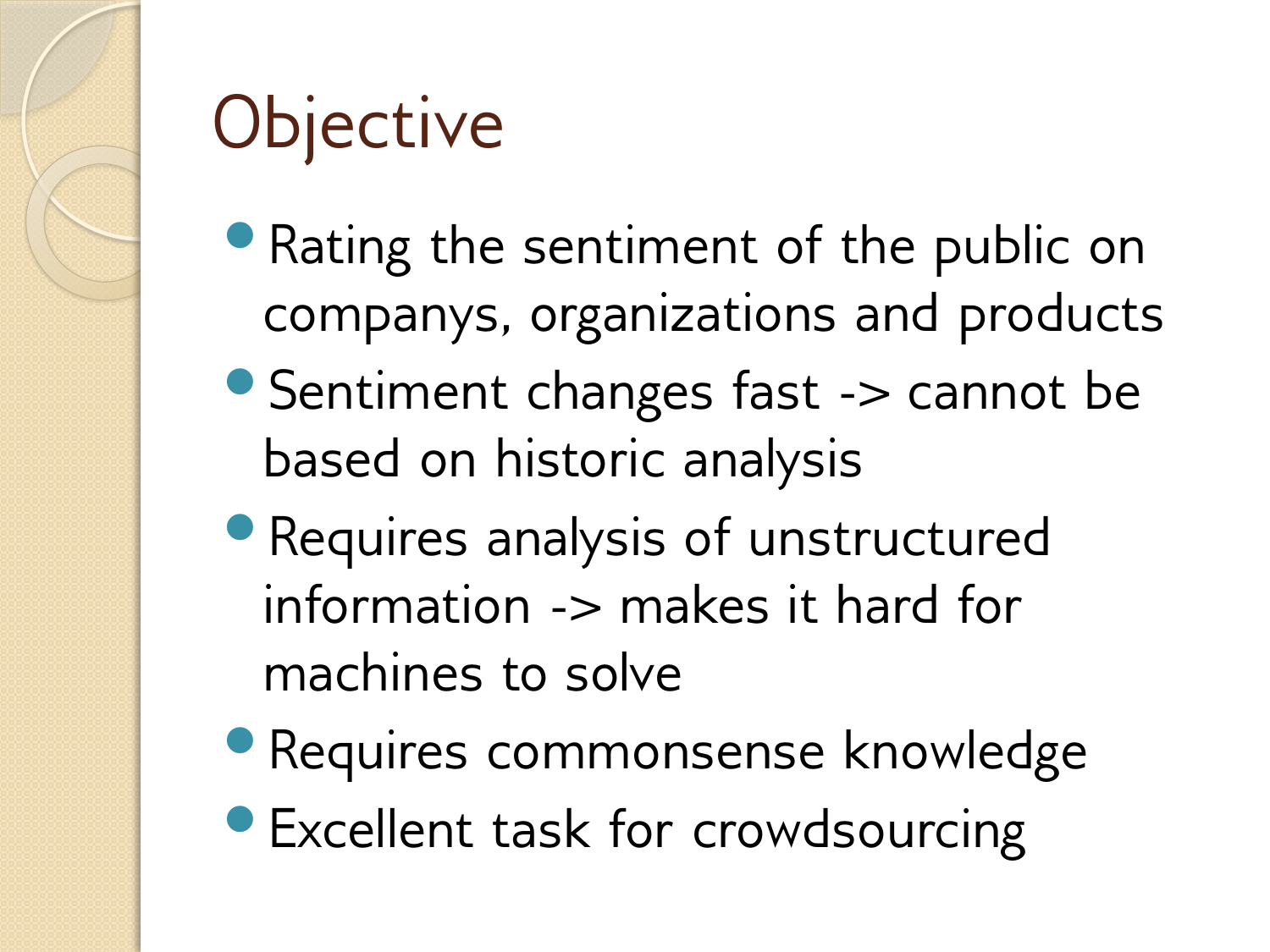

# Objective
Rating the sentiment of the public on companys, organizations and products
Sentiment changes fast -> cannot be based on historic analysis
Requires analysis of unstructured information -> makes it hard for machines to solve
Requires commonsense knowledge
Excellent task for crowdsourcing